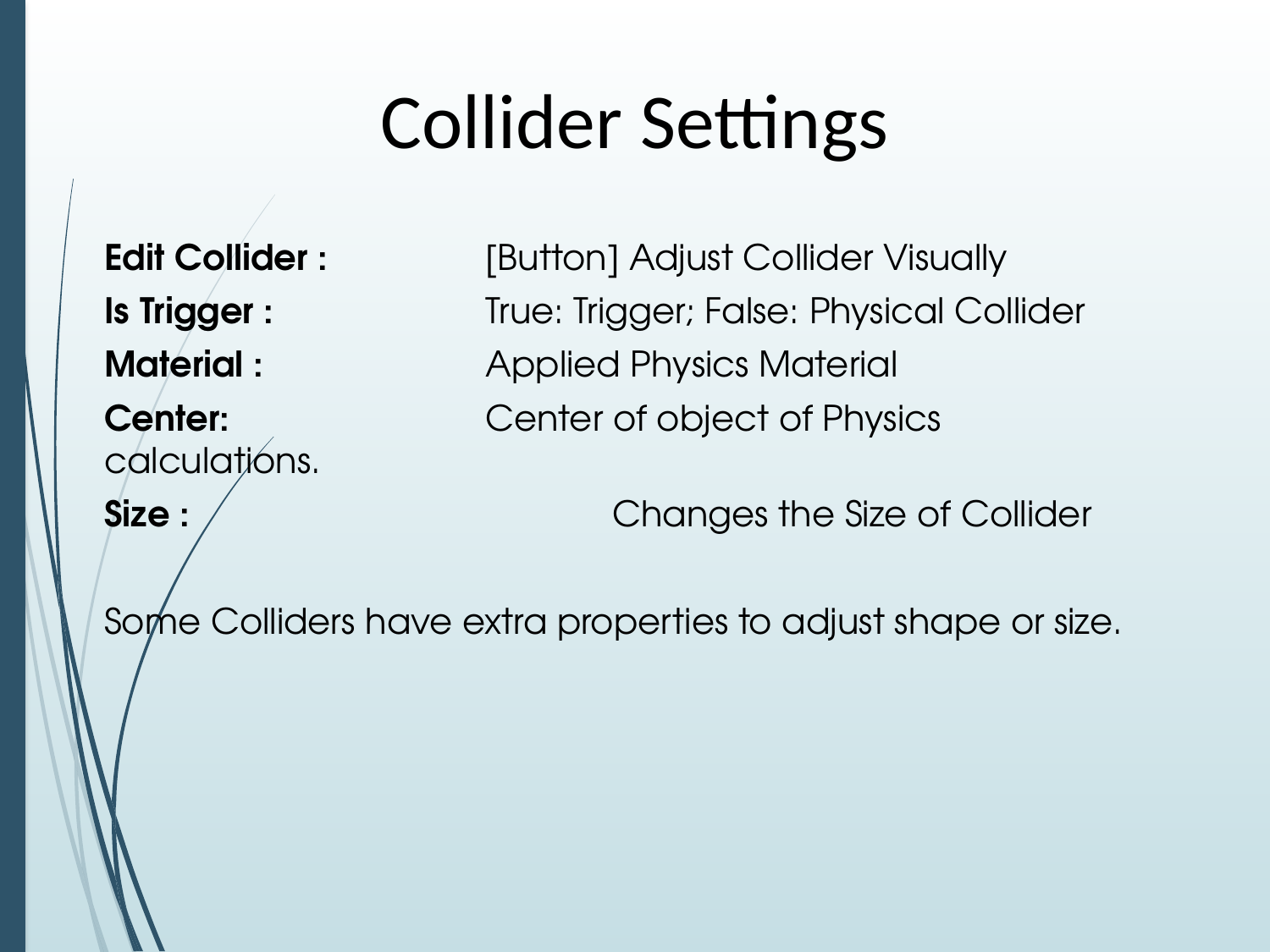

# Collider Settings
Edit Collider :		[Button] Adjust Collider Visually
Is Trigger : 		True: Trigger; False: Physical Collider
Material : 		Applied Physics Material
Center:			Center of object of Physics calculations.
Size : 				Changes the Size of Collider

Some Colliders have extra properties to adjust shape or size.